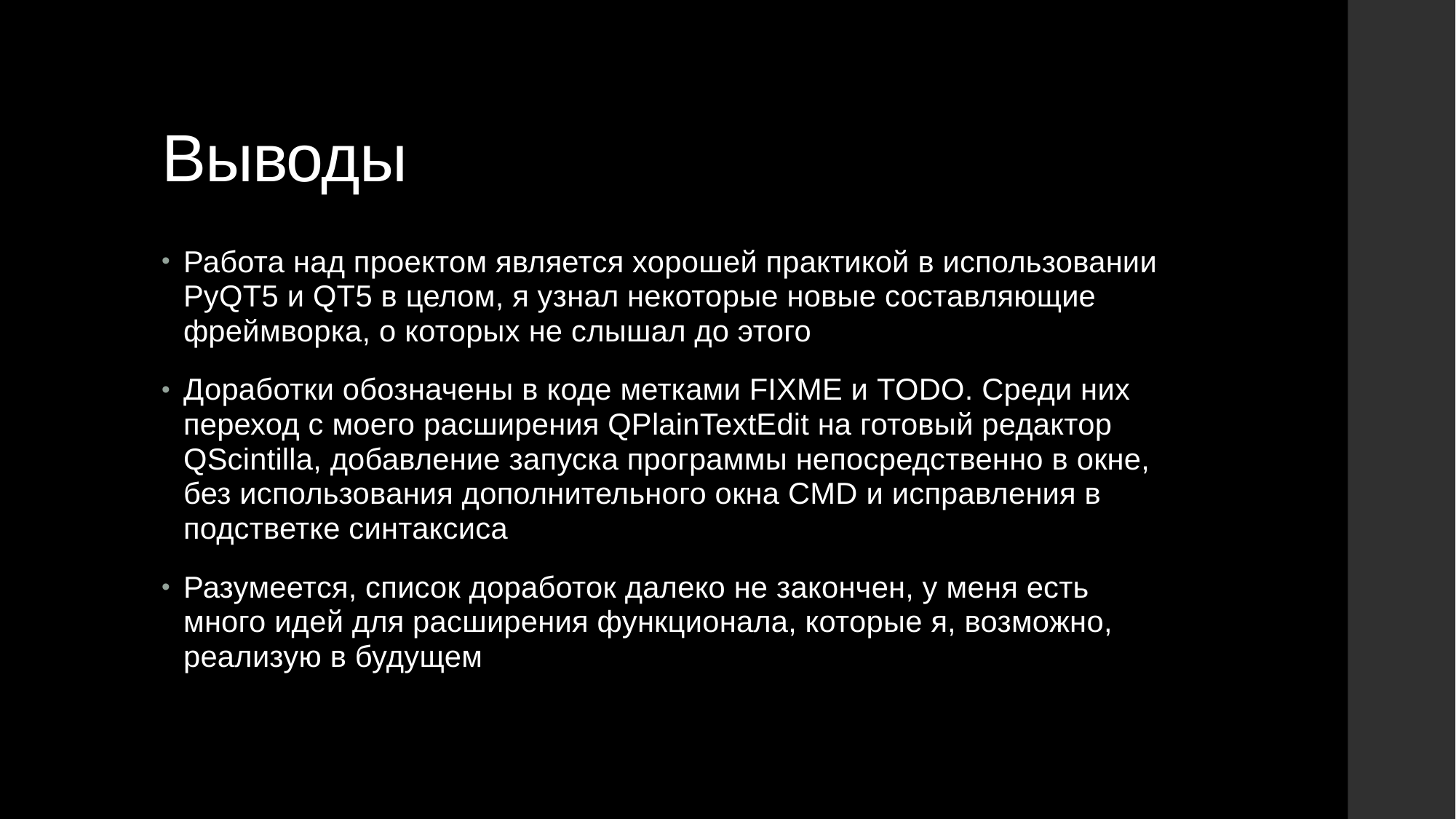

# Выводы
Работа над проектом является хорошей практикой в использовании PyQT5 и QT5 в целом, я узнал некоторые новые составляющие фреймворка, о которых не слышал до этого
Доработки обозначены в коде метками FIXME и TODO. Среди них переход с моего расширения QPlainTextEdit на готовый редактор QScintilla, добавление запуска программы непосредственно в окне, без использования дополнительного окна CMD и исправления в подстветке синтаксиса
Разумеется, список доработок далеко не закончен, у меня есть много идей для расширения функционала, которые я, возможно, реализую в будущем